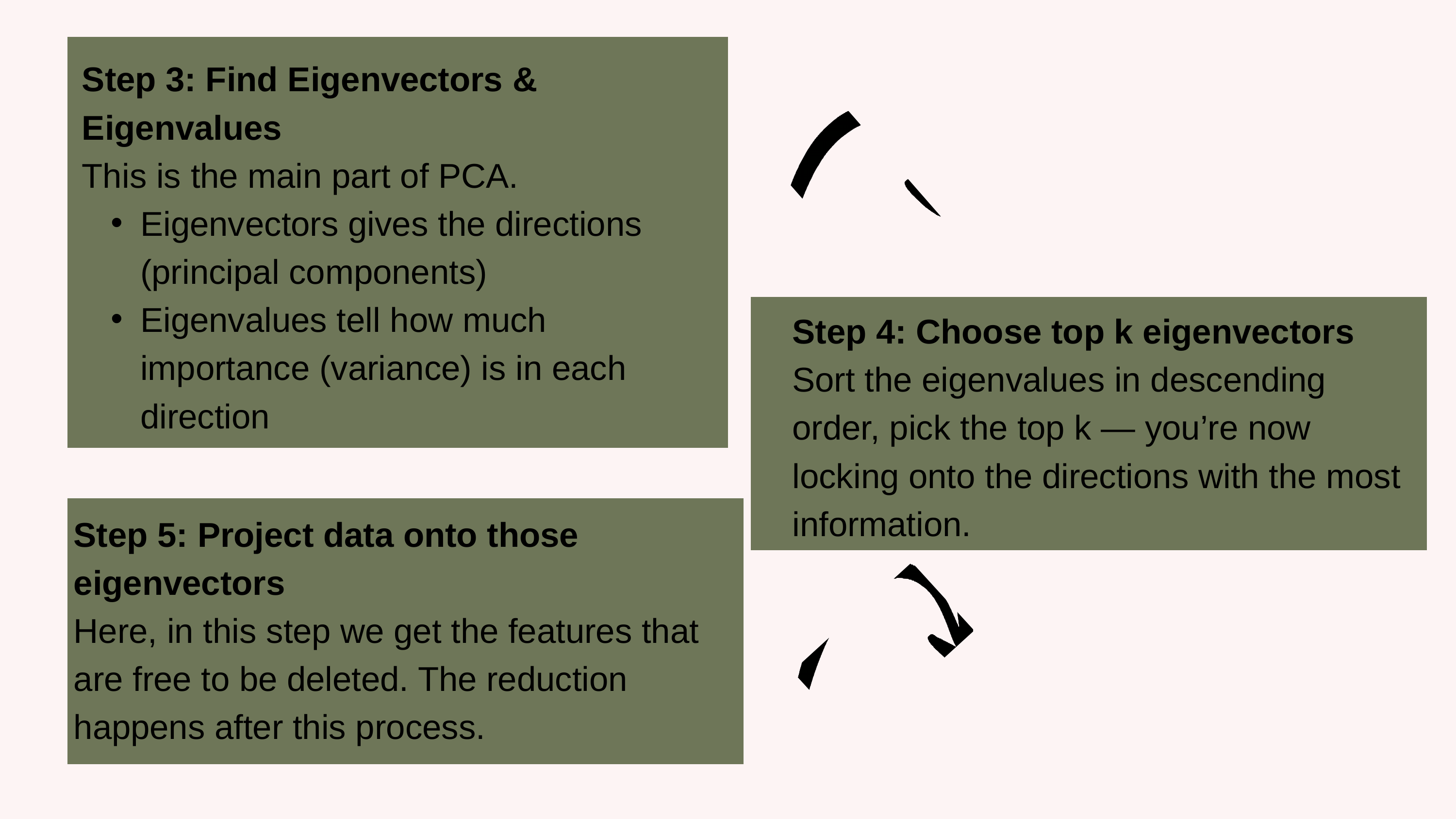

Step 3: Find Eigenvectors & Eigenvalues
This is the main part of PCA.
Eigenvectors gives the directions (principal components)
Eigenvalues tell how much importance (variance) is in each direction

Step 4: Choose top k eigenvectors
Sort the eigenvalues in descending order, pick the top k — you’re now locking onto the directions with the most information.

Step 5: Project data onto those eigenvectors
Here, in this step we get the features that are free to be deleted. The reduction happens after this process.